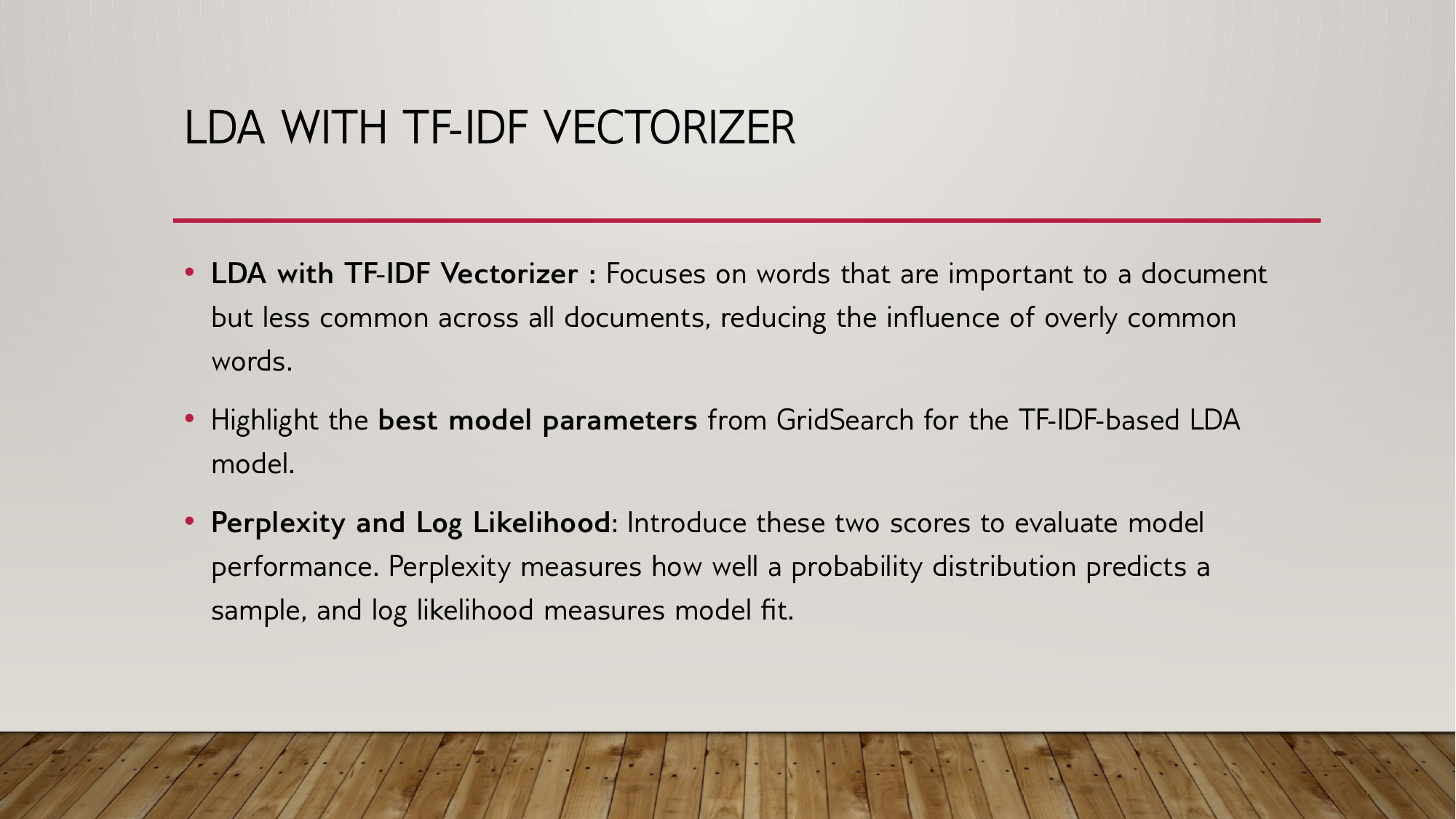

# LDA with TF-IDF Vectorizer
LDA with TF-IDF Vectorizer : Focuses on words that are important to a document but less common across all documents, reducing the influence of overly common words.
Highlight the best model parameters from GridSearch for the TF-IDF-based LDA model.
Perplexity and Log Likelihood: Introduce these two scores to evaluate model performance. Perplexity measures how well a probability distribution predicts a sample, and log likelihood measures model fit.